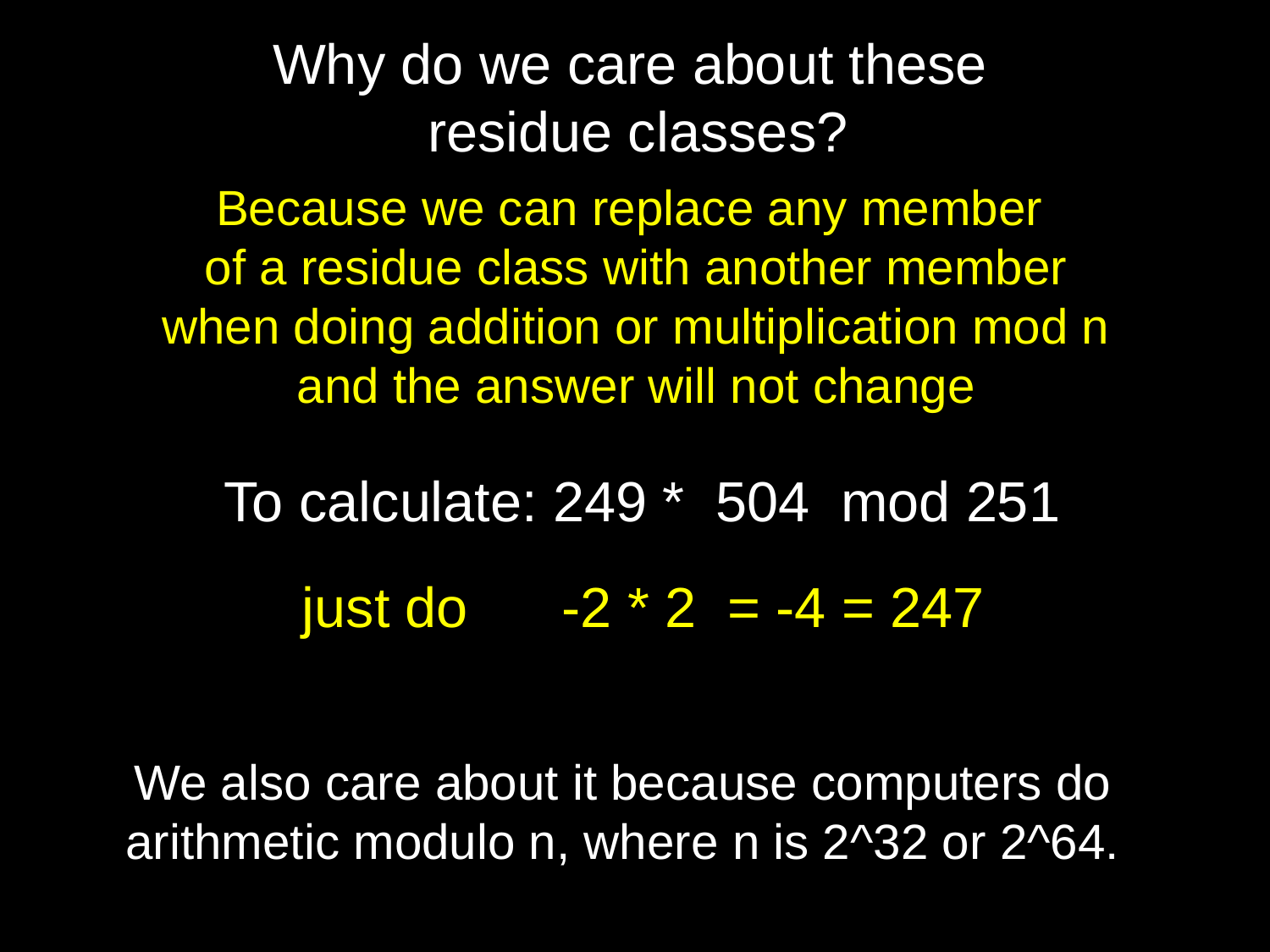

Why do we care about these
residue classes?
Because we can replace any member
of a residue class with another member
when doing addition or multiplication mod n
and the answer will not change
To calculate: 249 *  504  mod 251
just do      -2 * 2  = -4 = 247
We also care about it because computers do
arithmetic modulo n, where n is 2^32 or 2^64.